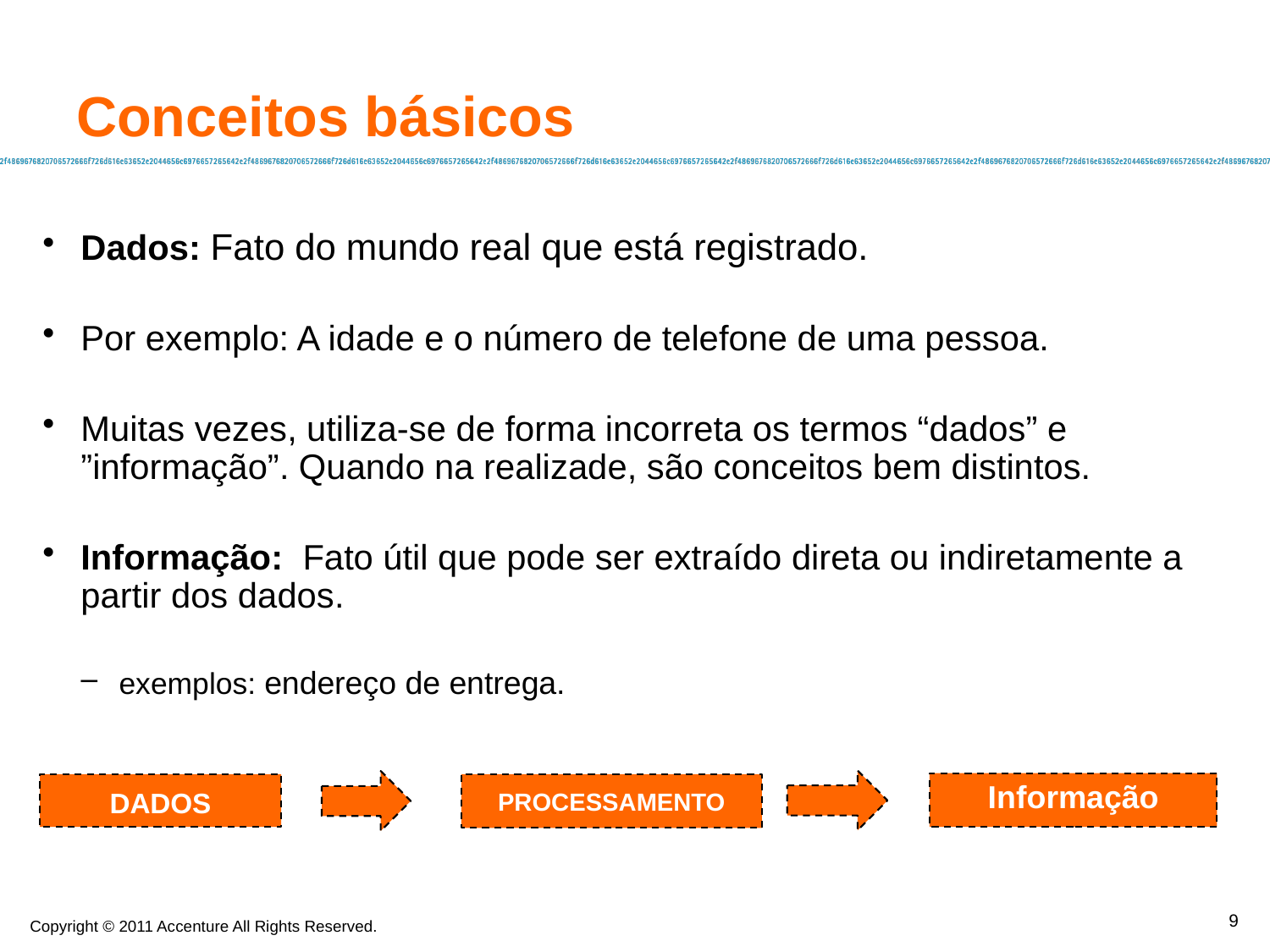

Conceitos básicos

Dados: Fato do mundo real que está registrado.

Por exemplo: A idade e o número de telefone de uma pessoa.

Muitas vezes, utiliza-se de forma incorreta os termos “dados” e ”informação”. Quando na realizade, são conceitos bem distintos.

Informação:  Fato útil que pode ser extraído direta ou indiretamente a partir dos dados.

exemplos: endereço de entrega.

Informação
DADOS

PROCESSAMENTO
9